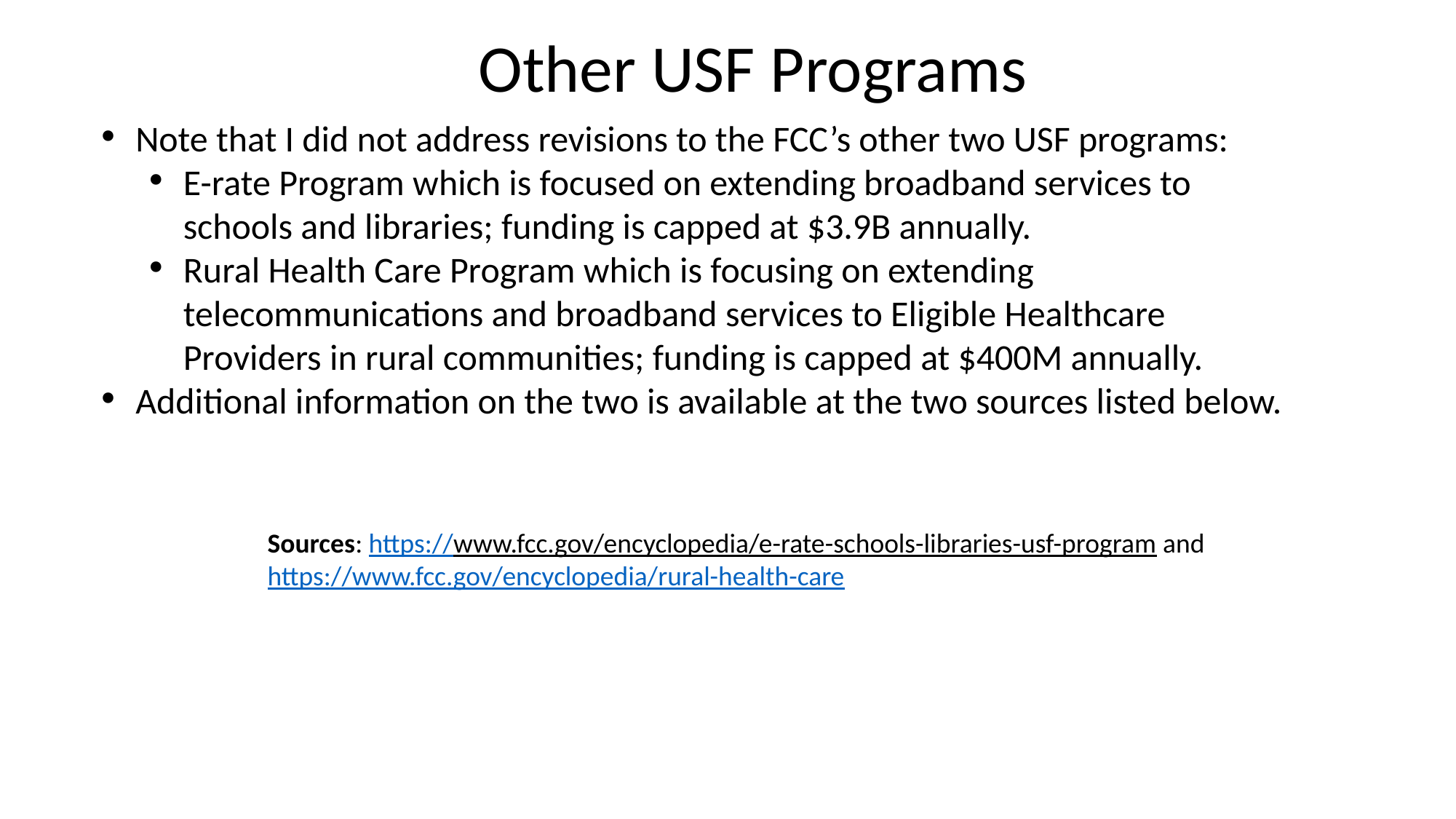

Other USF Programs
Note that I did not address revisions to the FCC’s other two USF programs:
E-rate Program which is focused on extending broadband services to schools and libraries; funding is capped at $3.9B annually.
Rural Health Care Program which is focusing on extending telecommunications and broadband services to Eligible Healthcare Providers in rural communities; funding is capped at $400M annually.
Additional information on the two is available at the two sources listed below.

Sources: https://www.fcc.gov/encyclopedia/e-rate-schools-libraries-usf-program and
https://www.fcc.gov/encyclopedia/rural-health-care